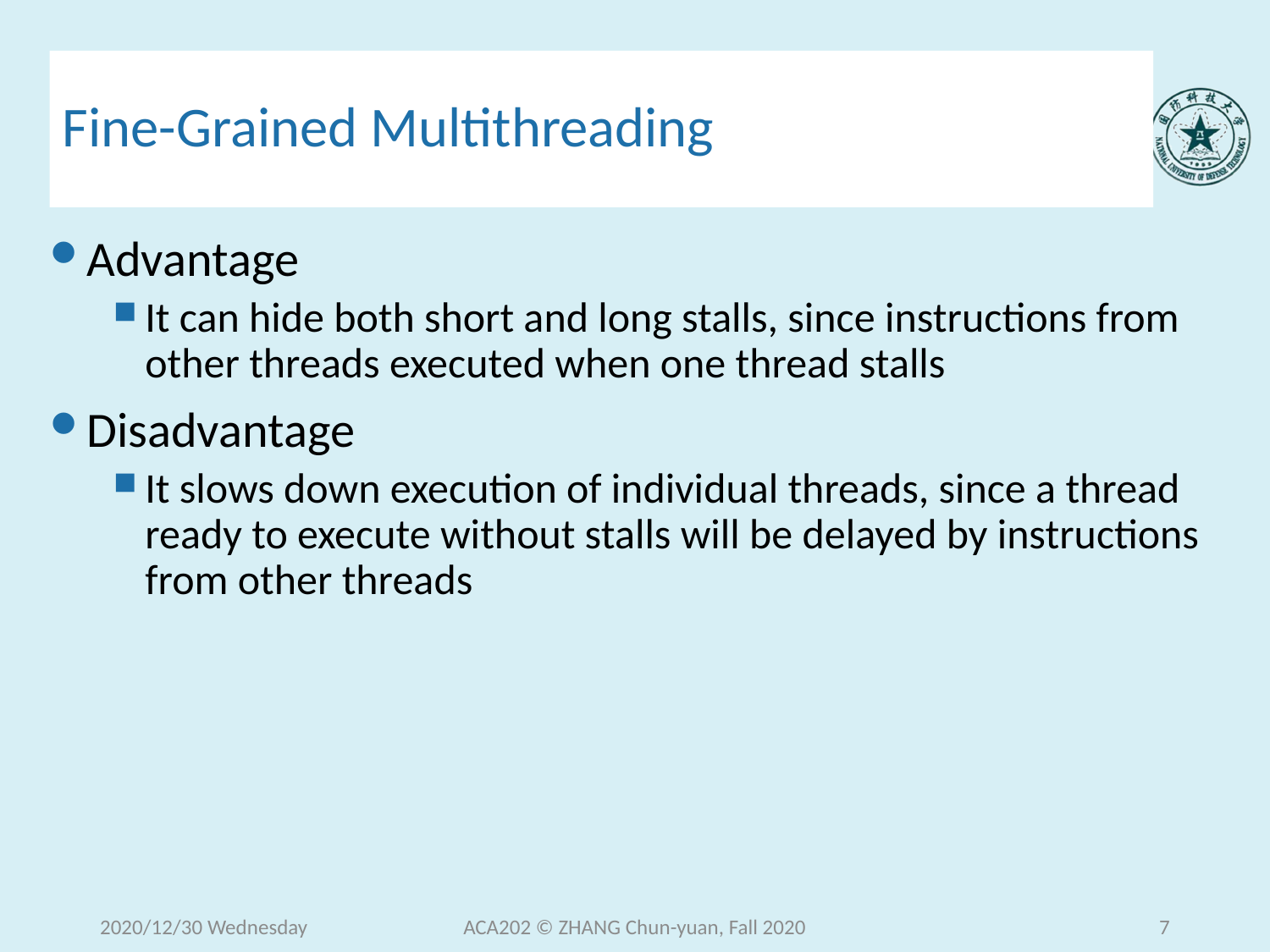

# Fine-Grained Multithreading
Advantage
It can hide both short and long stalls, since instructions from other threads executed when one thread stalls
Disadvantage
It slows down execution of individual threads, since a thread ready to execute without stalls will be delayed by instructions from other threads
2020/12/30 Wednesday
ACA202 © ZHANG Chun-yuan, Fall 2020
7